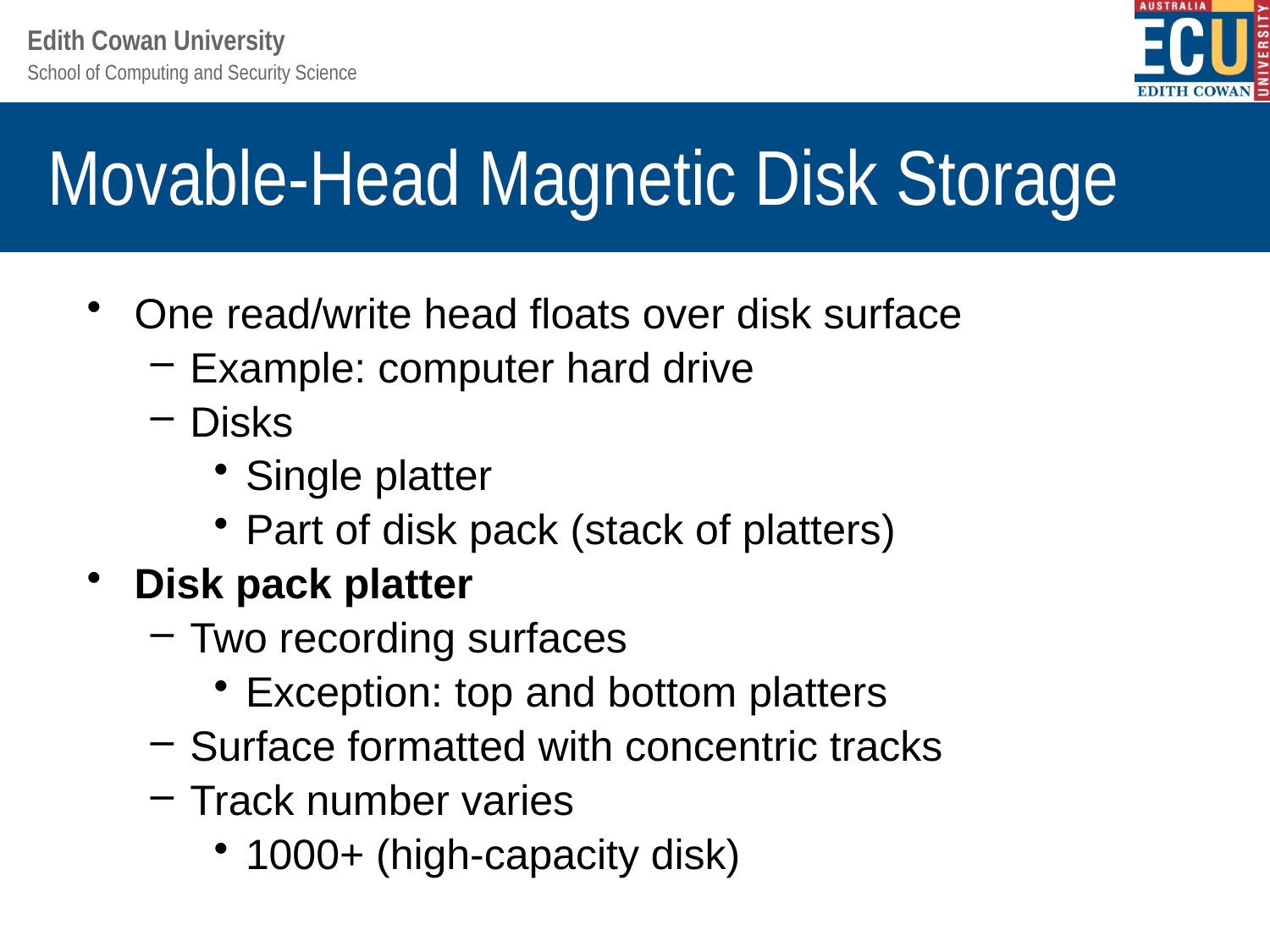

# Movable-Head Magnetic Disk Storage
One read/write head floats over disk surface
Example: computer hard drive
Disks
Single platter
Part of disk pack (stack of platters)
Disk pack platter
Two recording surfaces
Exception: top and bottom platters
Surface formatted with concentric tracks
Track number varies
1000+ (high-capacity disk)